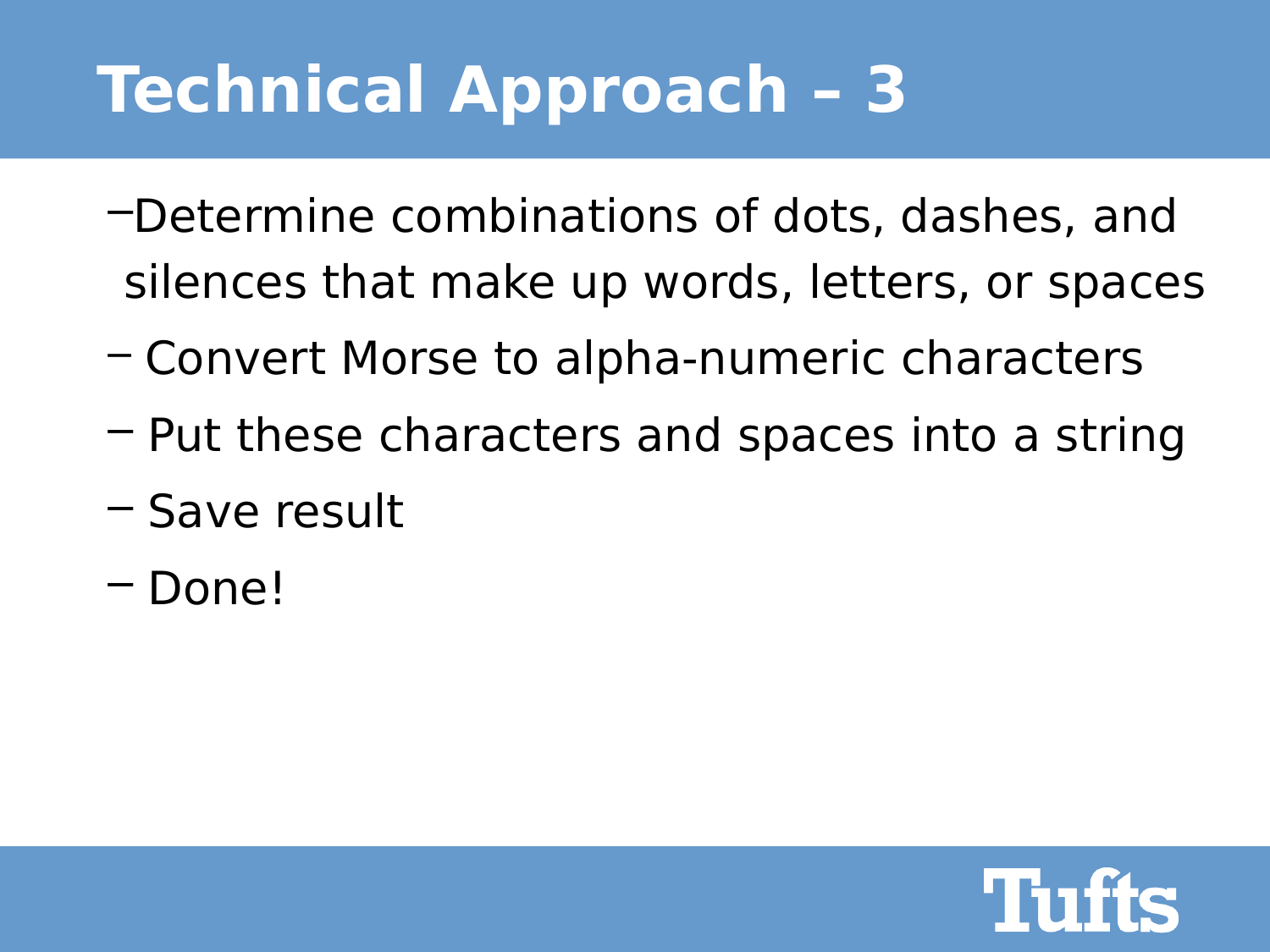

# Technical Approach – 3
Determine combinations of dots, dashes, and silences that make up words, letters, or spaces
 Convert Morse to alpha-numeric characters
 Put these characters and spaces into a string
 Save result
 Done!